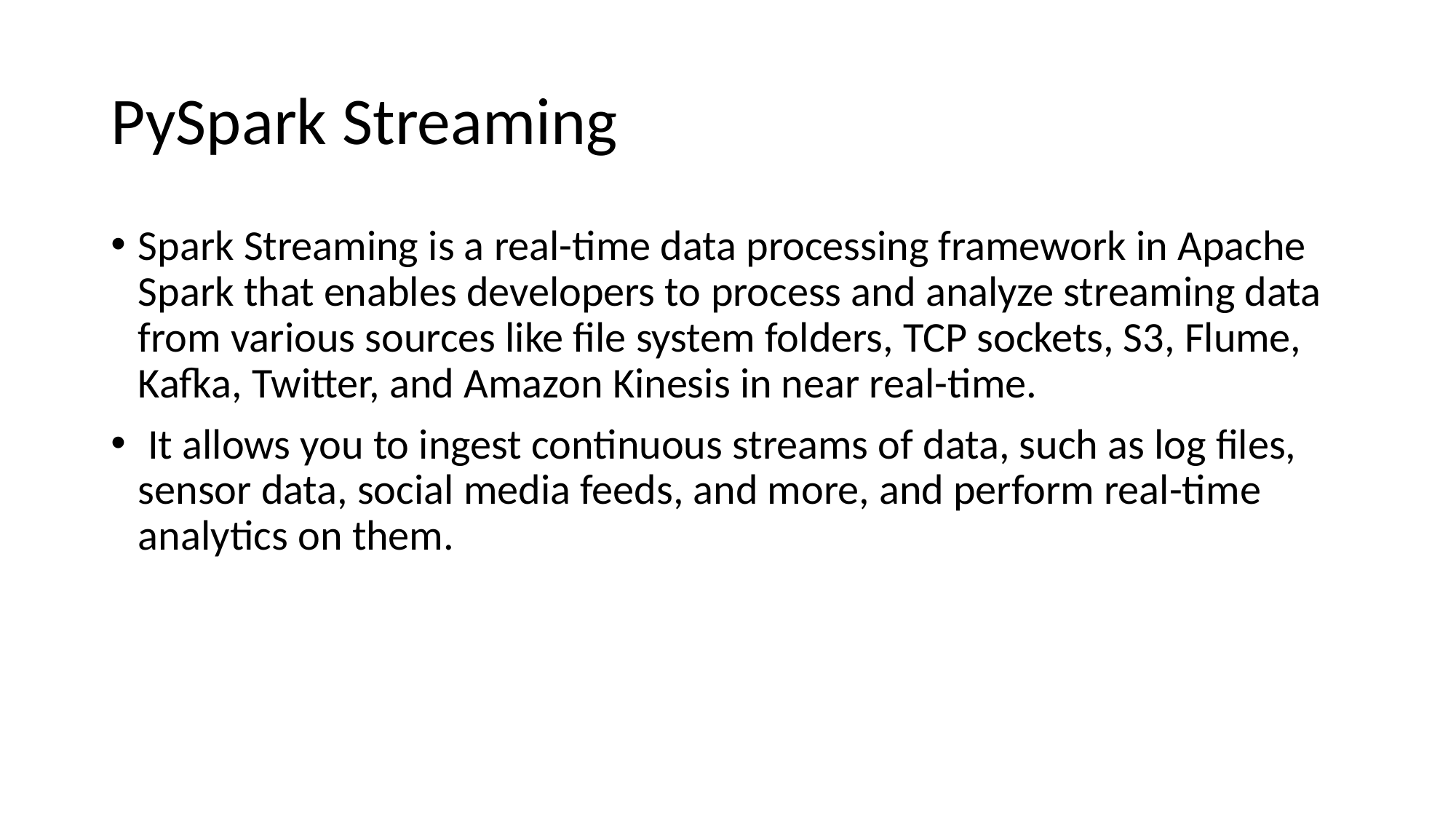

# PySpark Streaming
Spark Streaming is a real-time data processing framework in Apache Spark that enables developers to process and analyze streaming data from various sources like file system folders, TCP sockets, S3, Flume, Kafka, Twitter, and Amazon Kinesis in near real-time.
 It allows you to ingest continuous streams of data, such as log files, sensor data, social media feeds, and more, and perform real-time analytics on them.